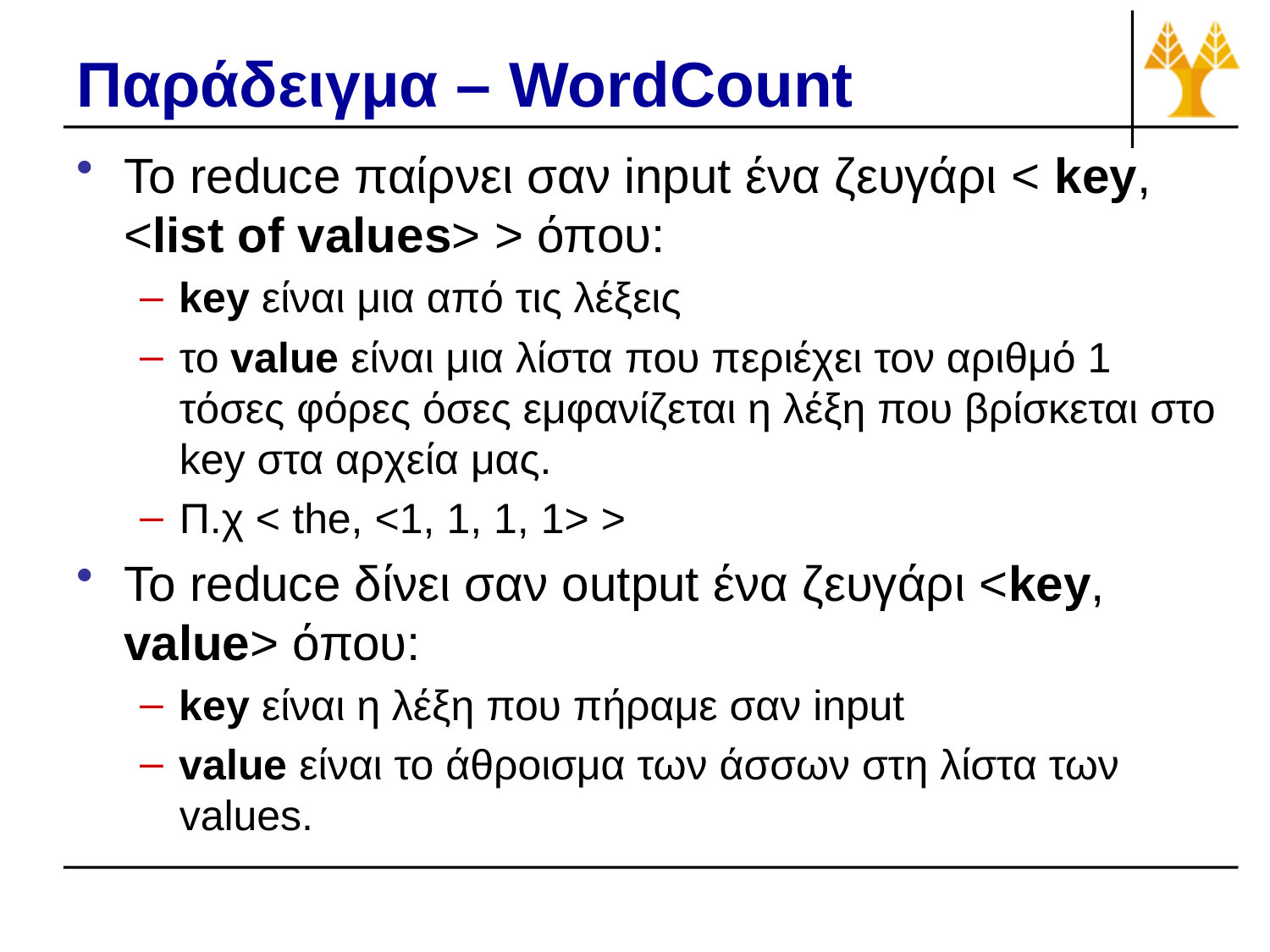

# Παράδειγμα – WordCount
Το reduce παίρνει σαν input ένα ζευγάρι < key, <list of values> > όπου:
key είναι μια από τις λέξεις
το value είναι μια λίστα που περιέχει τον αριθμό 1 τόσες φόρες όσες εμφανίζεται η λέξη που βρίσκεται στο key στα αρχεία μας.
Π.χ < the, <1, 1, 1, 1> >
To reduce δίνει σαν output ένα ζευγάρι <key, value> όπου:
key είναι η λέξη που πήραμε σαν input
value είναι το άθροισμα των άσσων στη λίστα των values.